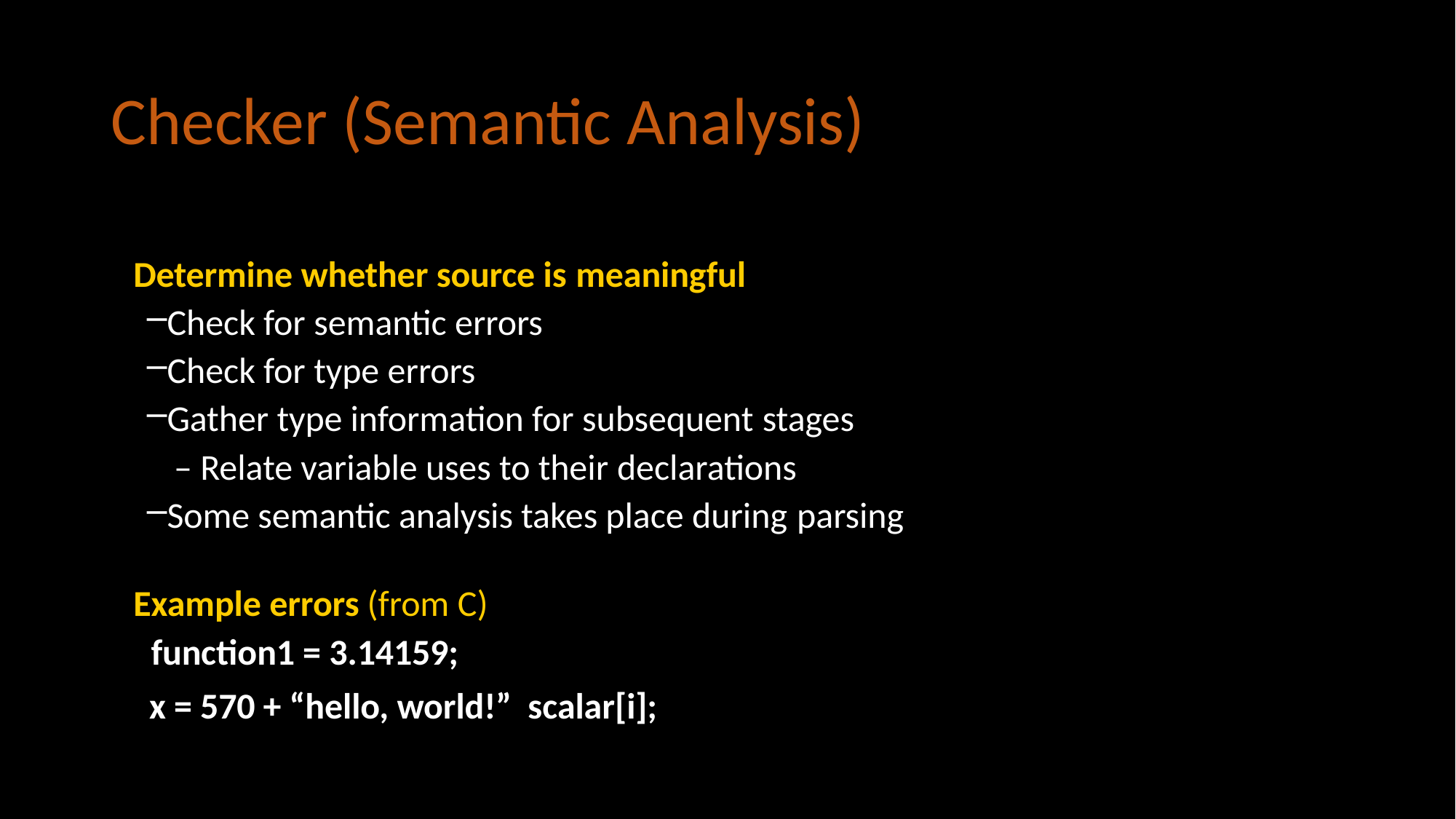

# Checker (Semantic Analysis)
Determine whether source is meaningful
Check for semantic errors
Check for type errors
Gather type information for subsequent stages
– Relate variable uses to their declarations
Some semantic analysis takes place during parsing

Example errors (from C)
function1 = 3.14159;
x = 570 + “hello, world!”  scalar[i];